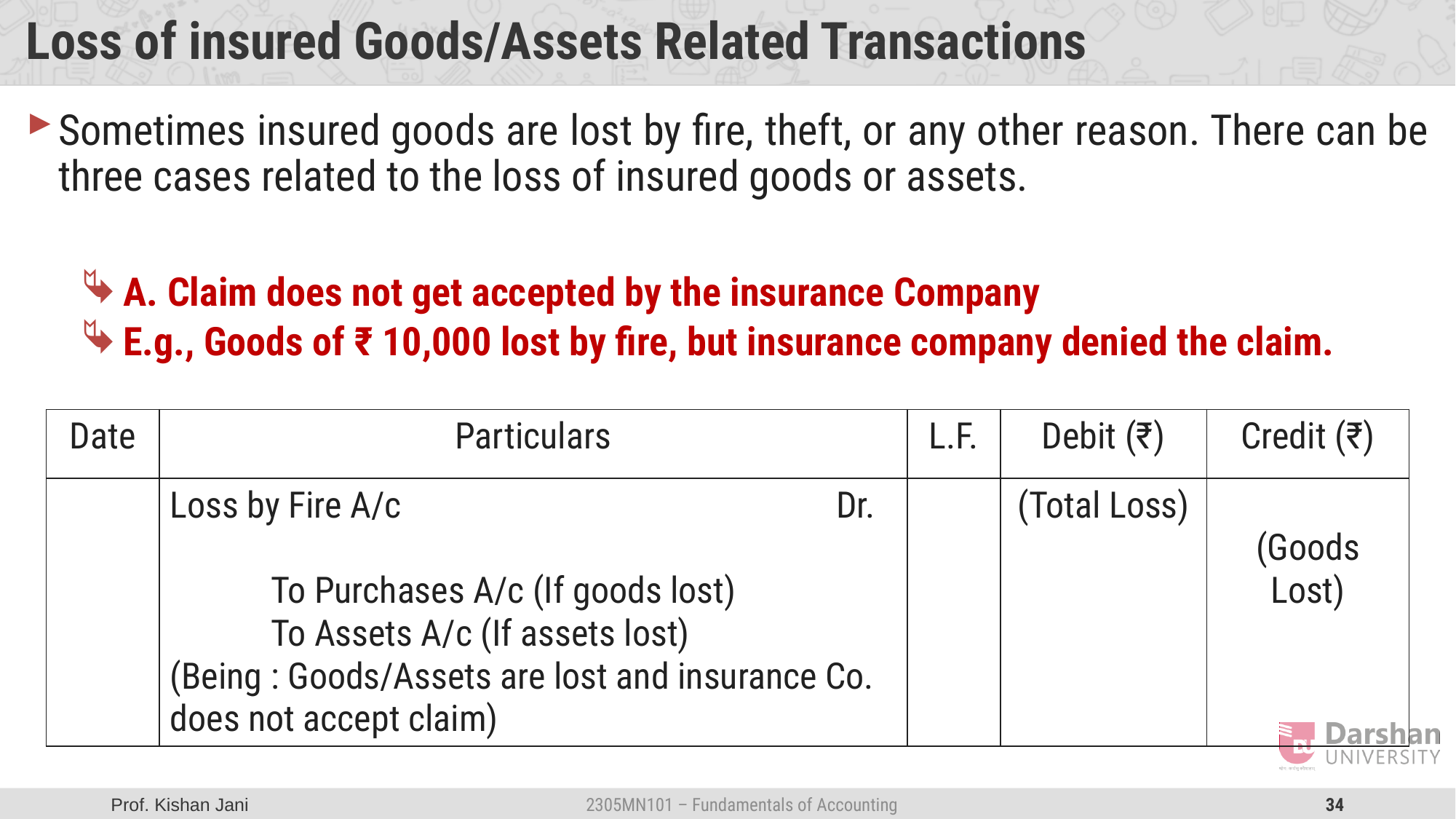

# Loss of insured Goods/Assets Related Transactions
Sometimes insured goods are lost by fire, theft, or any other reason. There can be three cases related to the loss of insured goods or assets.

A. Claim does not get accepted by the insurance Company
E.g., Goods of ₹ 10,000 lost by fire, but insurance company denied the claim.
| Date | Particulars | L.F. | Debit (₹) | Credit (₹) |
| --- | --- | --- | --- | --- |
|  | Loss by Fire A/c Dr. To Purchases A/c (If goods lost) To Assets A/c (If assets lost) (Being : Goods/Assets are lost and insurance Co. does not accept claim) |  | (Total Loss) | (Goods Lost) |